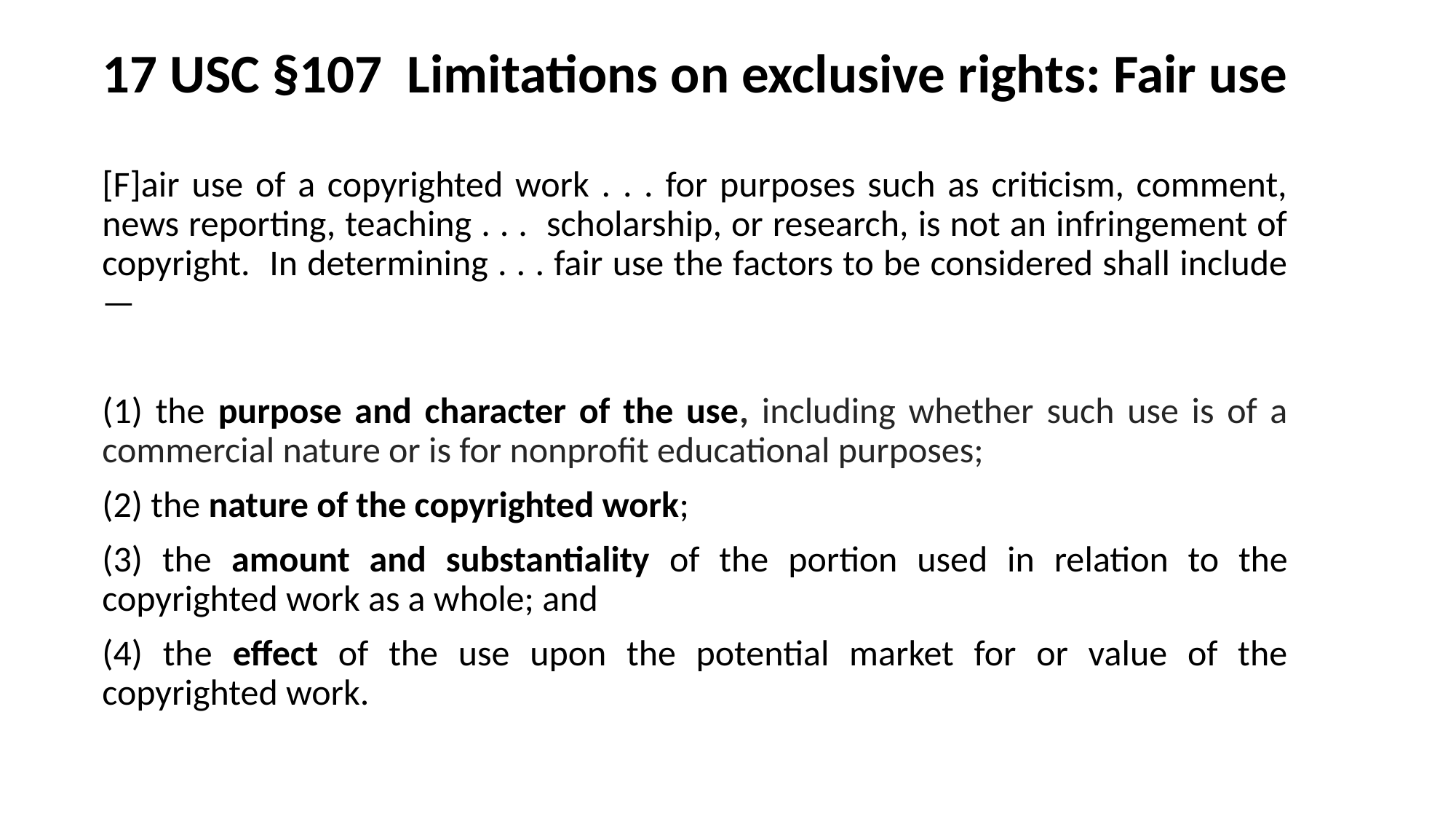

# 17 USC §107  Limitations on exclusive rights: Fair use
[F]air use of a copyrighted work . . . for purposes such as criticism, comment, news reporting, teaching . . .  scholarship, or research, is not an infringement of copyright.  In determining . . . fair use the factors to be considered shall include—

(1) the purpose and character of the use, including whether such use is of a commercial nature or is for nonprofit educational purposes;
(2) the nature of the copyrighted work;
(3) the amount and substantiality of the portion used in relation to the copyrighted work as a whole; and
(4) the effect of the use upon the potential market for or value of the copyrighted work.